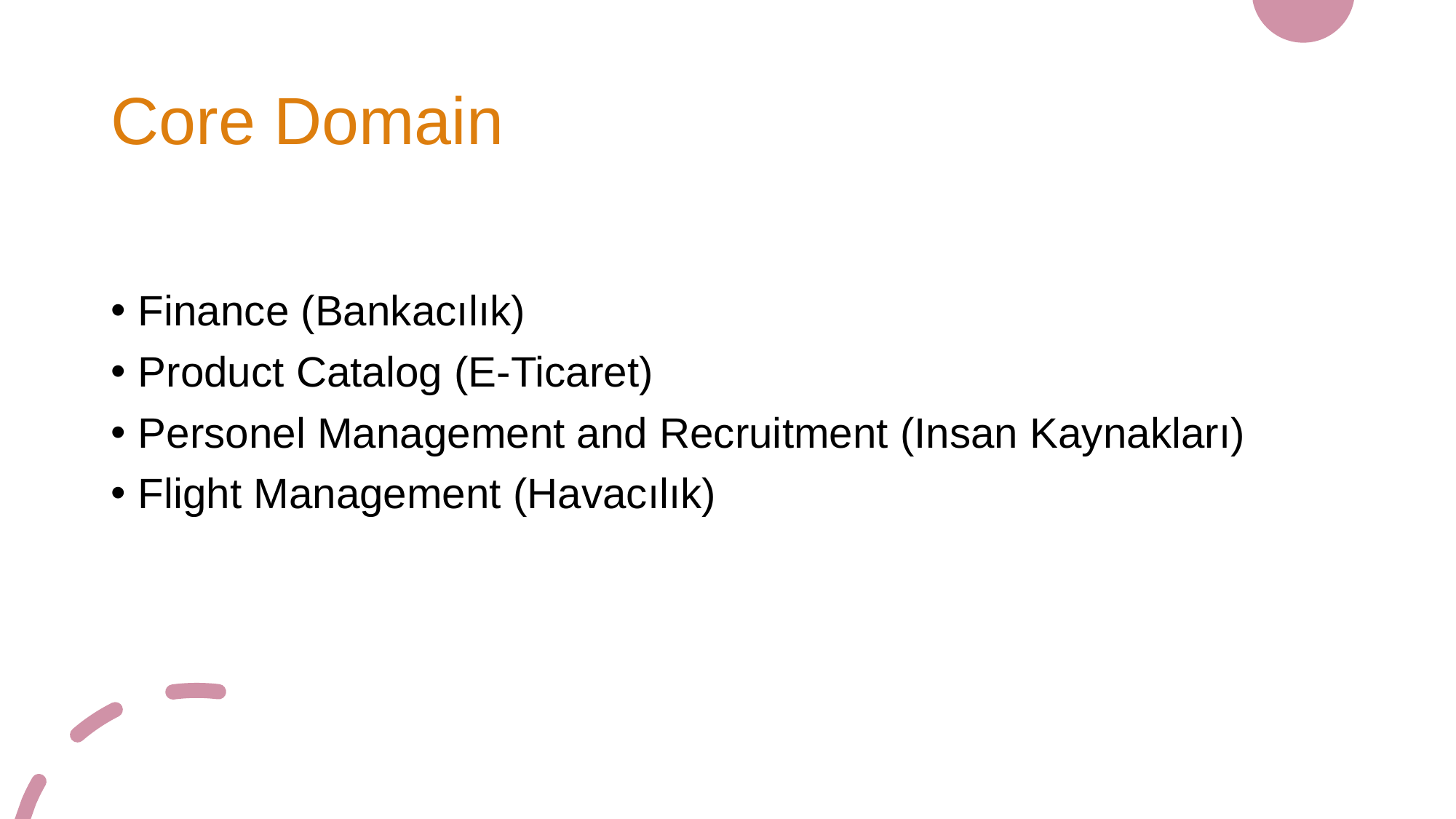

# Core Domain

Finance (Bankacılık)
Product Catalog (E-Ticaret)
Personel Management and Recruitment (Insan Kaynakları)
Flight Management (Havacılık)